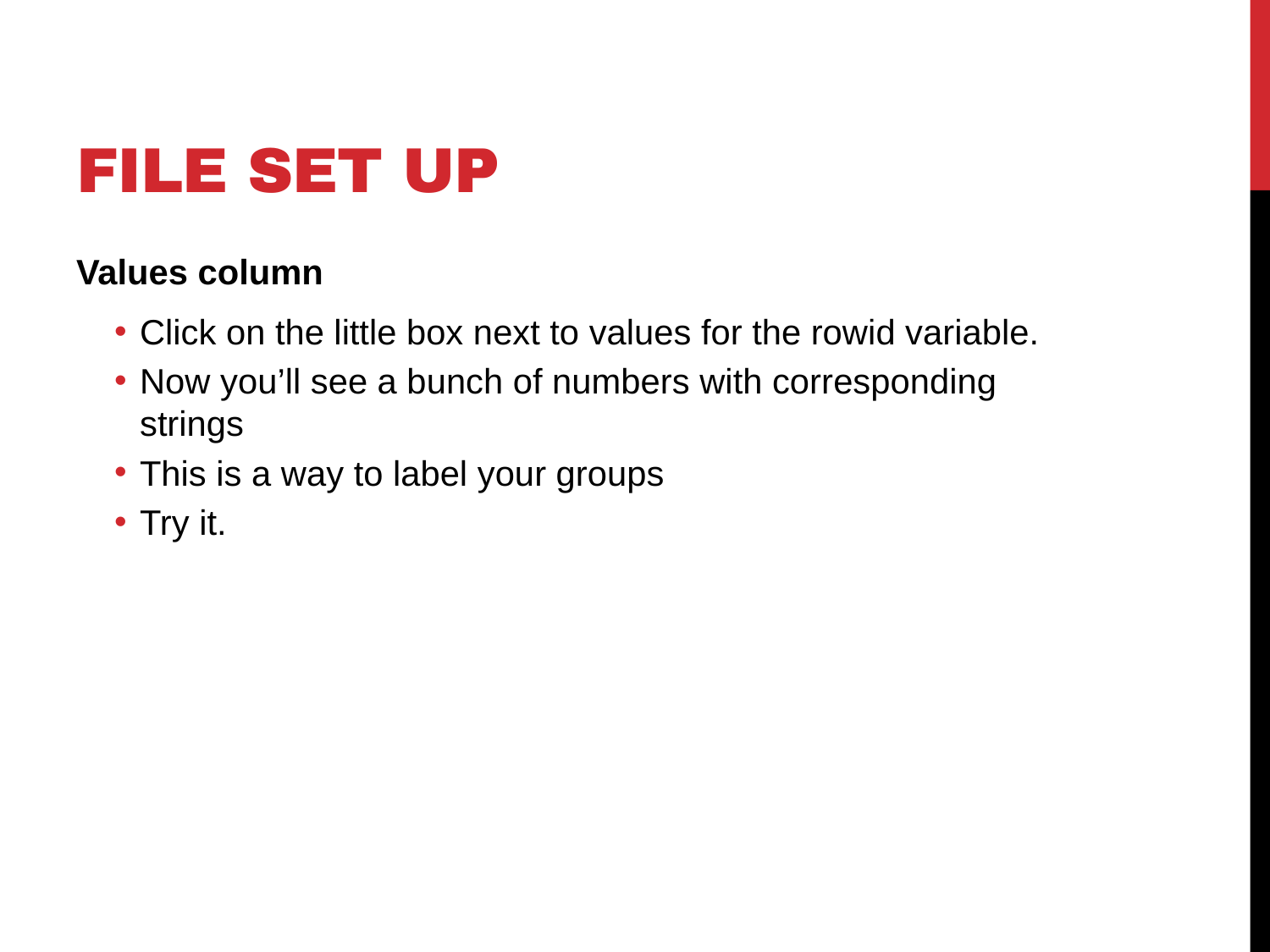

# File Set Up
Values column
Click on the little box next to values for the rowid variable.
Now you’ll see a bunch of numbers with corresponding strings
This is a way to label your groups
Try it.